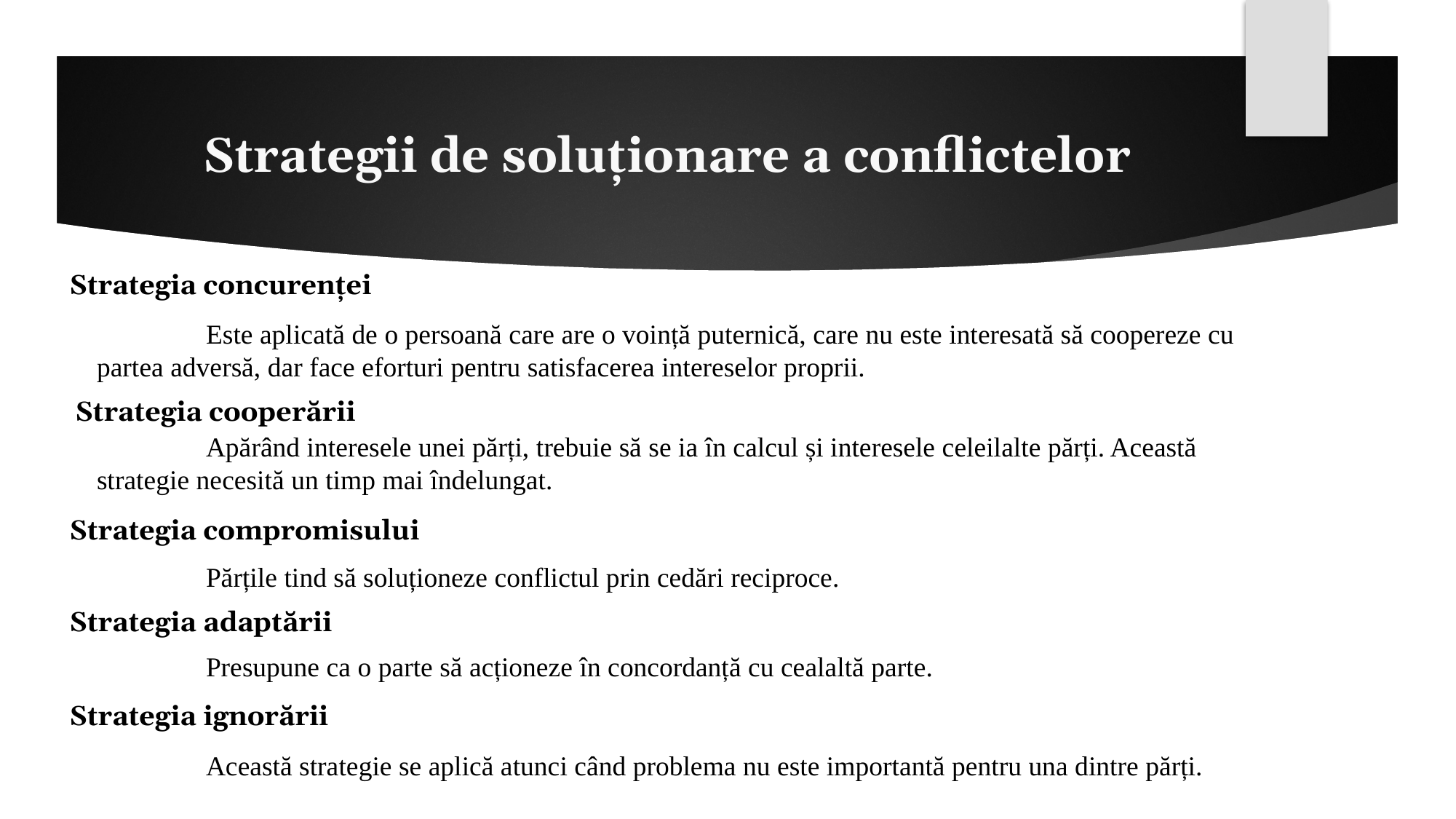

# Strategii de soluționare a conflictelor
Strategia concurenței
	Este aplicată de o persoană care are o voință puternică, care nu este interesată să coopereze cu partea adversă, dar face eforturi pentru satisfacerea intereselor proprii.
Strategia cooperării
	Apărând interesele unei părți, trebuie să se ia în calcul și interesele celeilalte părți. Această strategie necesită un timp mai îndelungat.
Strategia compromisului
	Părțile tind să soluționeze conflictul prin cedări reciproce.
Strategia adaptării
	Presupune ca o parte să acționeze în concordanță cu cealaltă parte.
Strategia ignorării
	Această strategie se aplică atunci când problema nu este importantă pentru una dintre părți.